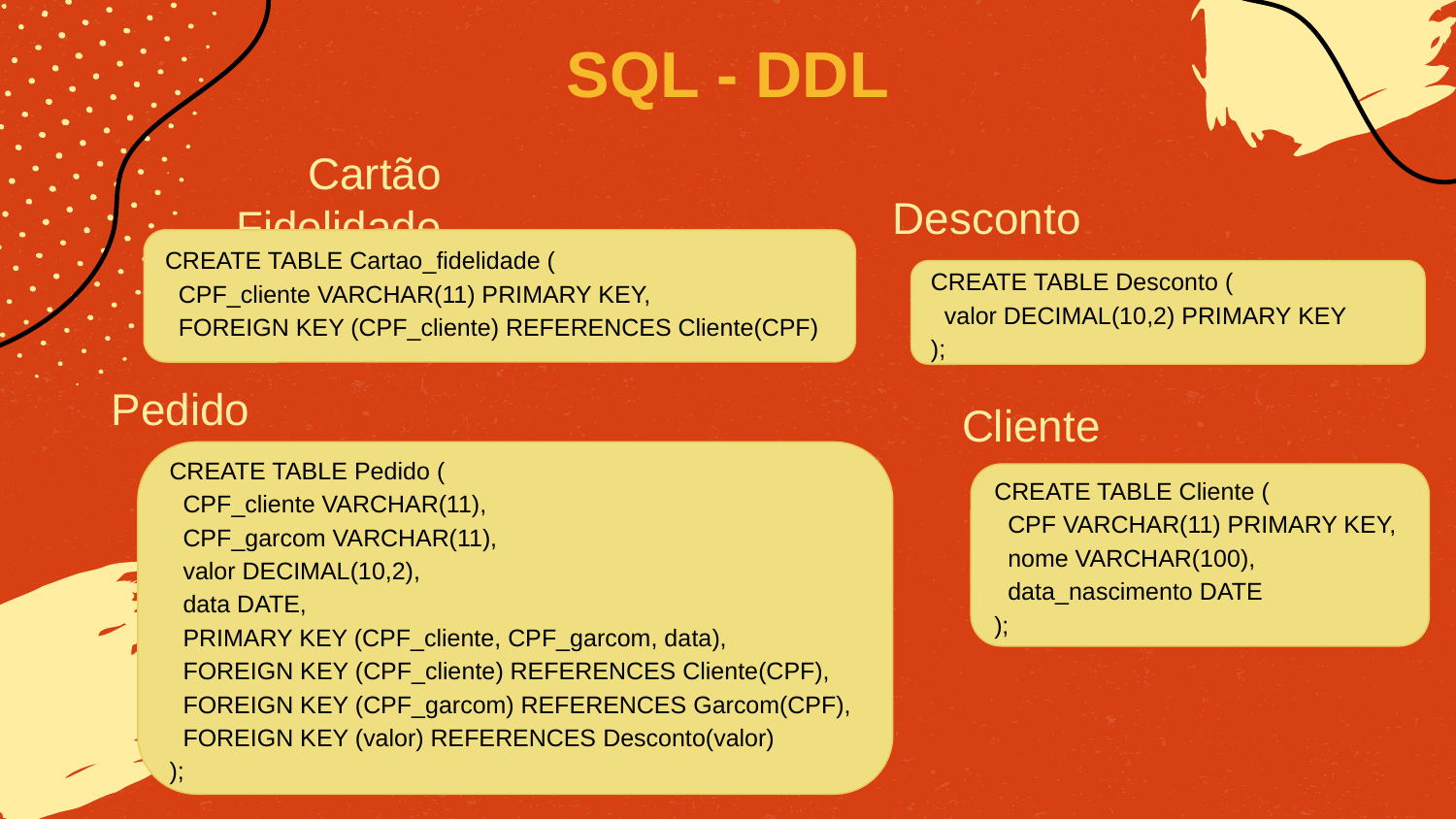

# SQL - DDL
Cartão Fidelidade
Desconto

CREATE TABLE Cartao_fidelidade (
  CPF_cliente VARCHAR(11) PRIMARY KEY,
  FOREIGN KEY (CPF_cliente) REFERENCES Cliente(CPF)

CREATE TABLE Desconto (
  valor DECIMAL(10,2) PRIMARY KEY
);
Pedido
Cliente

CREATE TABLE Pedido (
  CPF_cliente VARCHAR(11),
  CPF_garcom VARCHAR(11),
  valor DECIMAL(10,2),
  data DATE,
  PRIMARY KEY (CPF_cliente, CPF_garcom, data),
  FOREIGN KEY (CPF_cliente) REFERENCES Cliente(CPF),
  FOREIGN KEY (CPF_garcom) REFERENCES Garcom(CPF),
  FOREIGN KEY (valor) REFERENCES Desconto(valor)
);

CREATE TABLE Cliente (
  CPF VARCHAR(11) PRIMARY KEY,
  nome VARCHAR(100),
  data_nascimento DATE
);